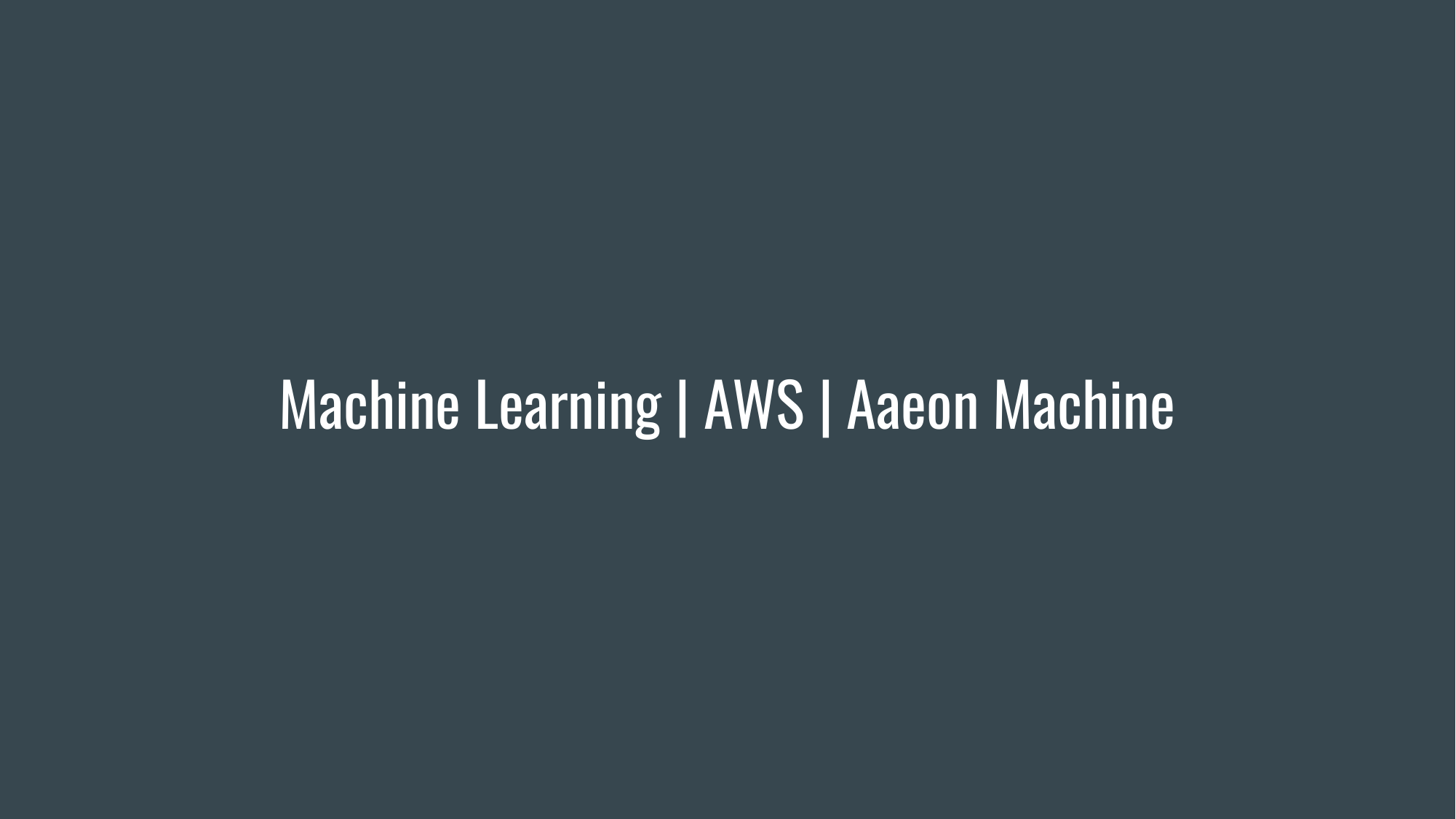

# Machine Learning | AWS | Aaeon Machine